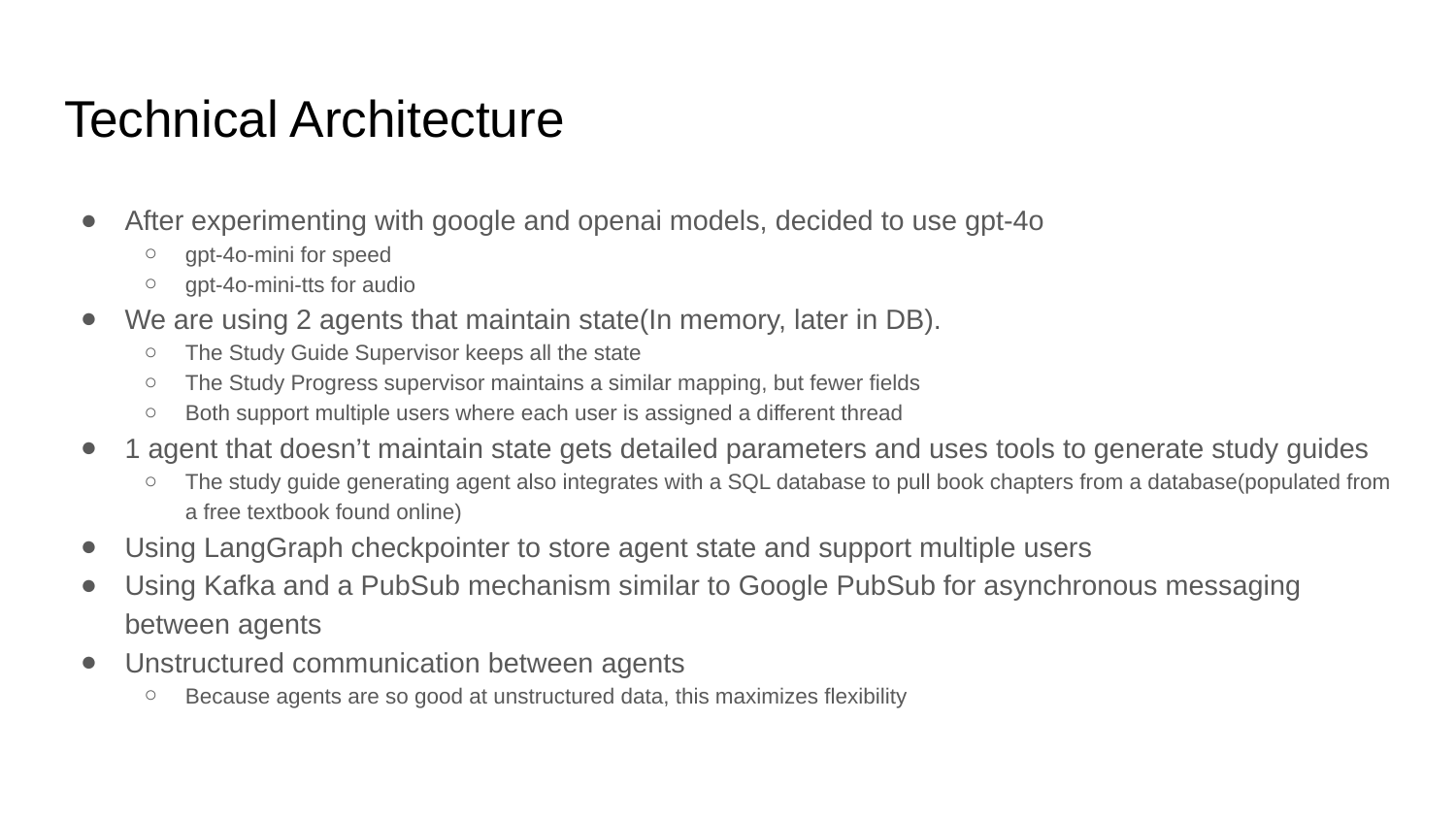

# Technical Architecture
After experimenting with google and openai models, decided to use gpt-4o
gpt-4o-mini for speed
gpt-4o-mini-tts for audio
We are using 2 agents that maintain state(In memory, later in DB).
The Study Guide Supervisor keeps all the state
The Study Progress supervisor maintains a similar mapping, but fewer fields
Both support multiple users where each user is assigned a different thread
1 agent that doesn’t maintain state gets detailed parameters and uses tools to generate study guides
The study guide generating agent also integrates with a SQL database to pull book chapters from a database(populated from a free textbook found online)
Using LangGraph checkpointer to store agent state and support multiple users
Using Kafka and a PubSub mechanism similar to Google PubSub for asynchronous messaging between agents
Unstructured communication between agents
Because agents are so good at unstructured data, this maximizes flexibility